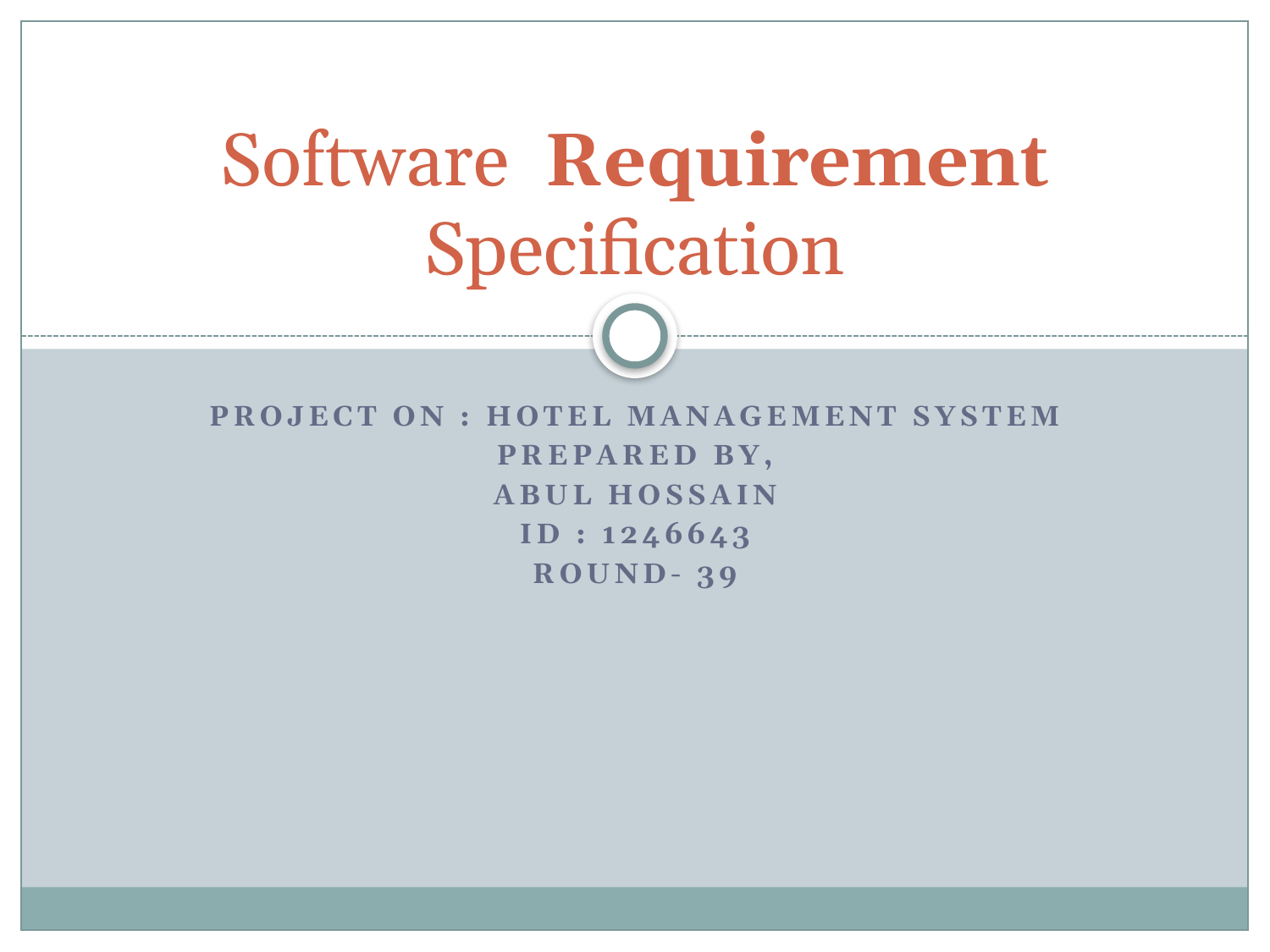

# Software  Requirement Specification
Project on : Hotel Management System
Prepared by,
Abul Hossain
Id : 1246643
Round- 39